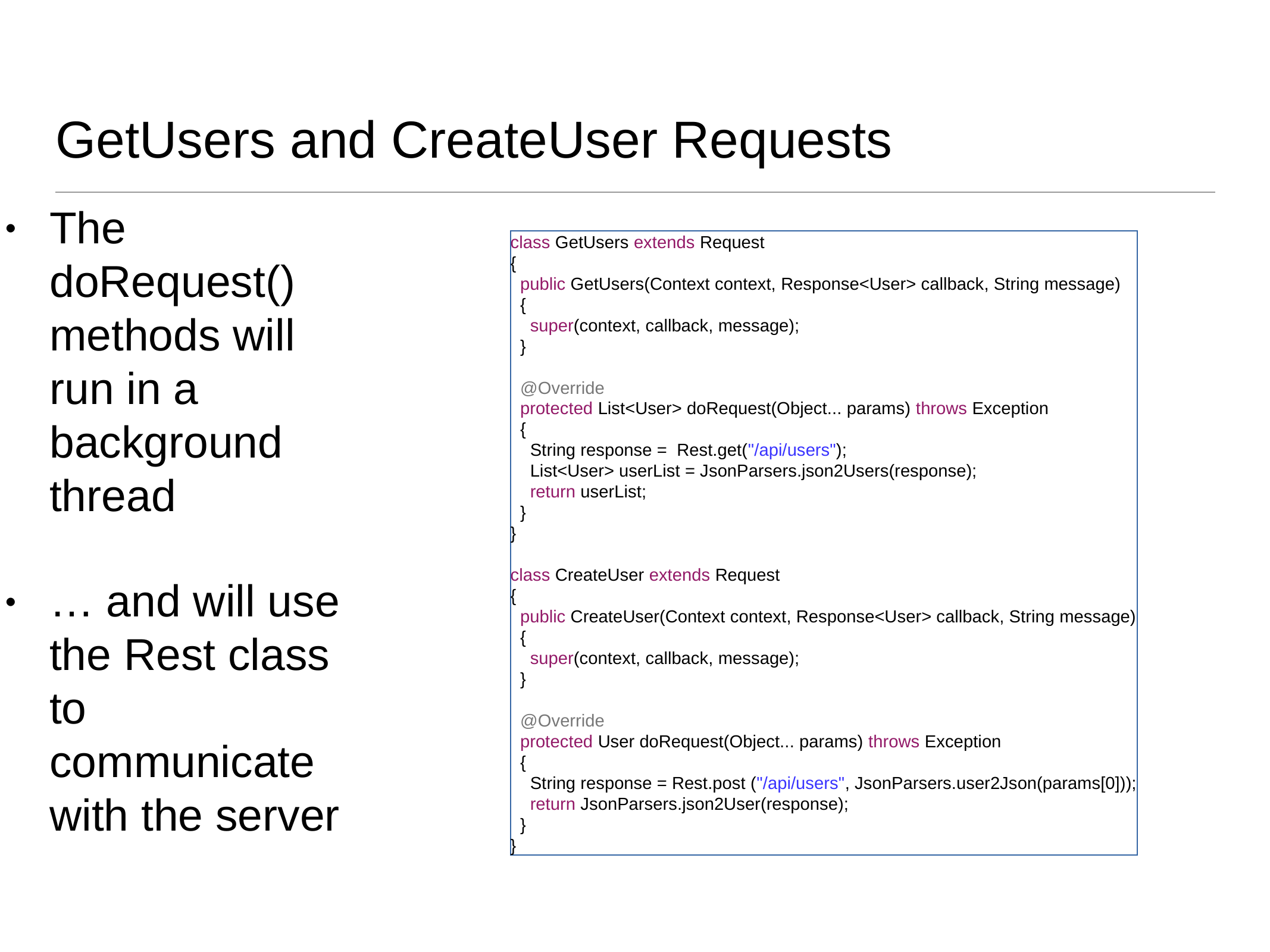

# GetUsers and CreateUser Requests
class GetUsers extends Request
{
  public GetUsers(Context context, Response<User> callback, String message)
  {
    super(context, callback, message);
  }

  @Override
  protected List<User> doRequest(Object... params) throws Exception
  {
    String response =  Rest.get("/api/users");
    List<User> userList = JsonParsers.json2Users(response);
    return userList;
  }
}

class CreateUser extends Request
{
  public CreateUser(Context context, Response<User> callback, String message)
  {
    super(context, callback, message);
  }

  @Override
  protected User doRequest(Object... params) throws Exception
  {
    String response = Rest.post ("/api/users", JsonParsers.user2Json(params[0]));
    return JsonParsers.json2User(response);
  }
}
The doRequest() methods will run in a background thread
… and will use the Rest class to communicate with the server